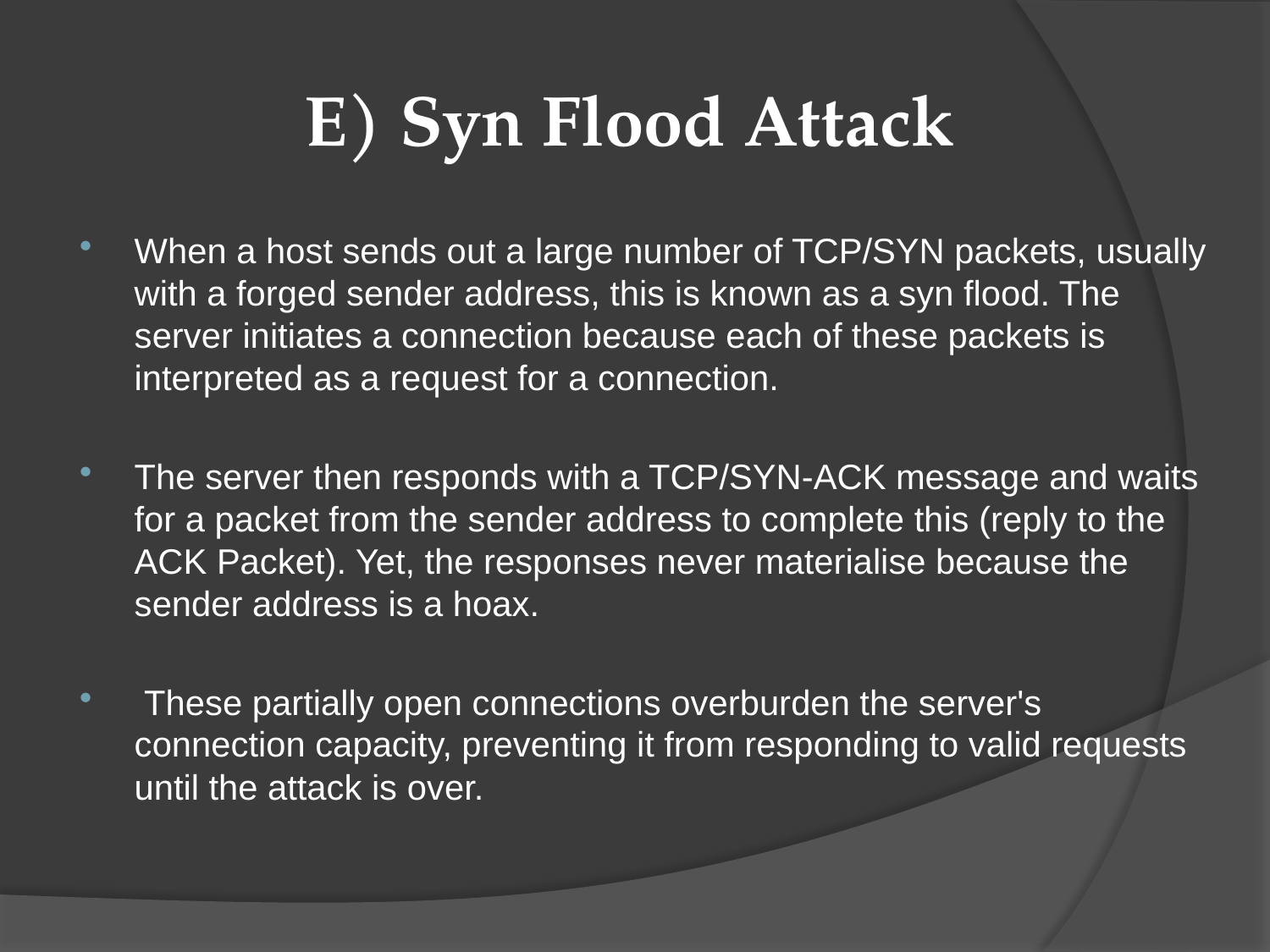

# E) Syn Flood Attack
When a host sends out a large number of TCP/SYN packets, usually with a forged sender address, this is known as a syn flood. The server initiates a connection because each of these packets is interpreted as a request for a connection.

The server then responds with a TCP/SYN-ACK message and waits for a packet from the sender address to complete this (reply to the ACK Packet). Yet, the responses never materialise because the sender address is a hoax.

 These partially open connections overburden the server's connection capacity, preventing it from responding to valid requests until the attack is over.